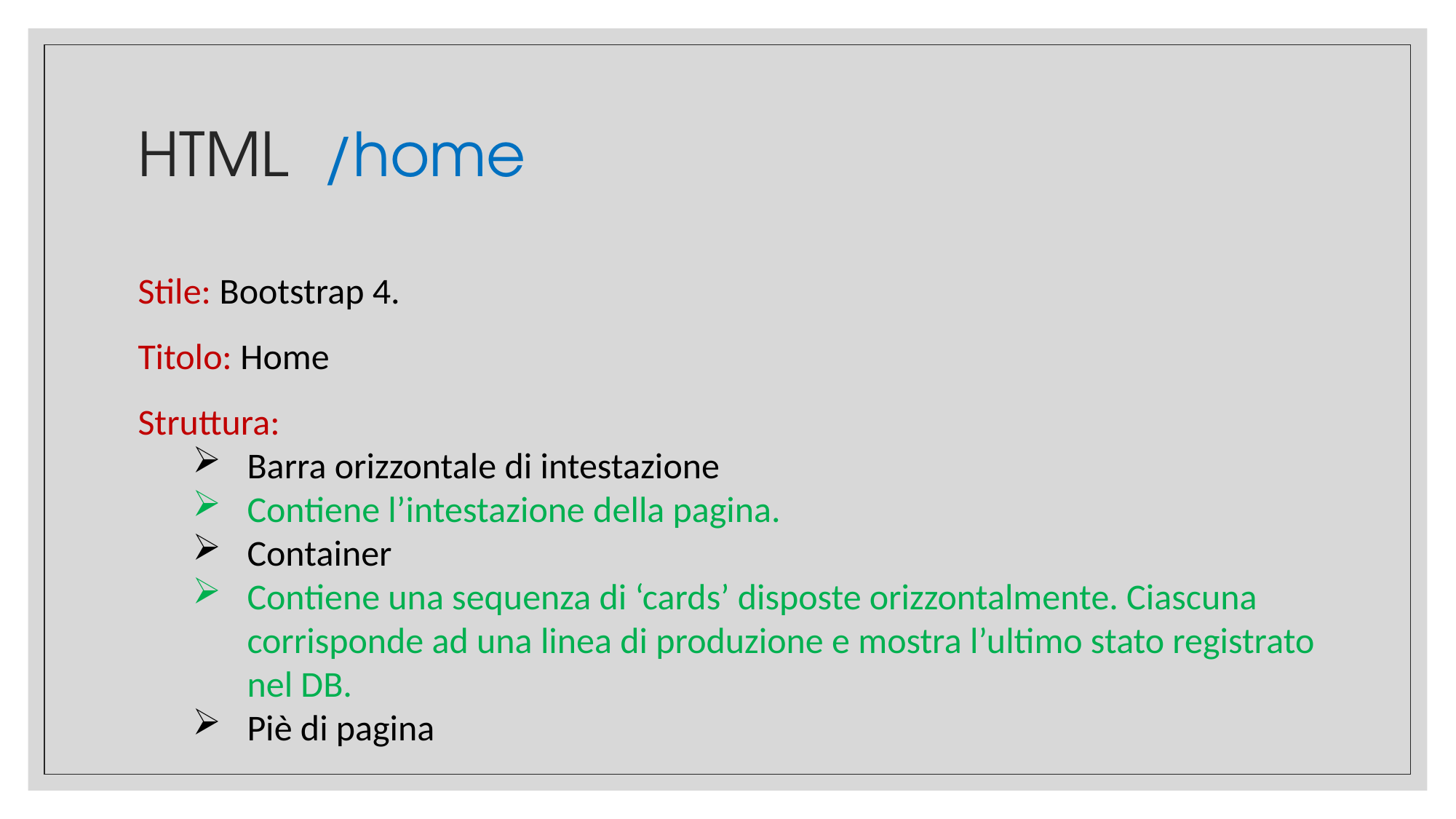

# HTML  /home
Stile: Bootstrap 4.
Titolo: Home
Struttura:
Barra orizzontale di intestazione
Contiene l’intestazione della pagina.
Container
Contiene una sequenza di ‘cards’ disposte orizzontalmente. Ciascuna corrisponde ad una linea di produzione e mostra l’ultimo stato registrato nel DB.
Piè di pagina